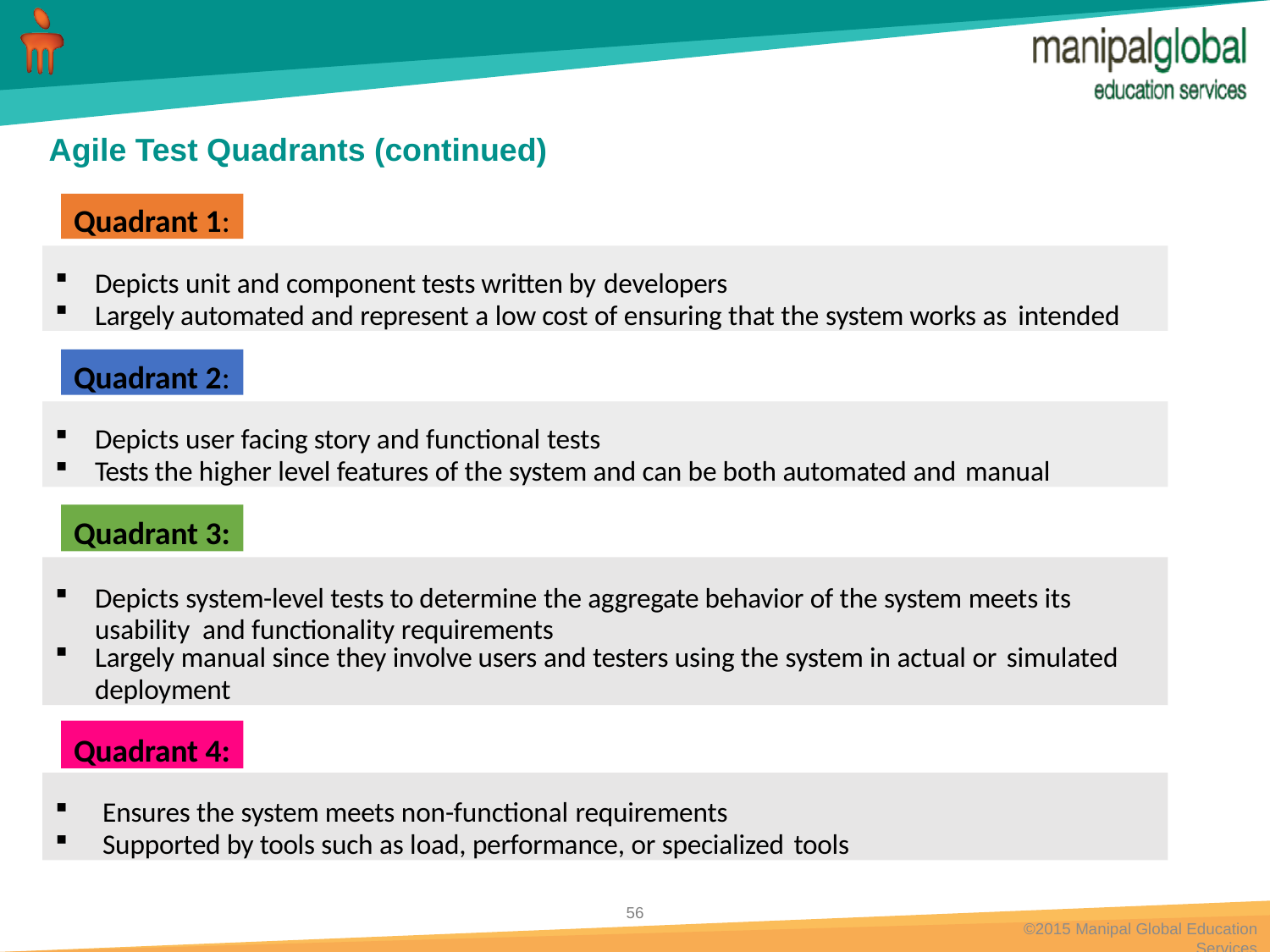

# Agile Test Quadrants (continued)
Quadrant 1:
Depicts unit and component tests written by developers
Largely automated and represent a low cost of ensuring that the system works as intended
Quadrant 2:
Depicts user facing story and functional tests
Tests the higher level features of the system and can be both automated and manual
Quadrant 3:

Depicts system-level tests to determine the aggregate behavior of the system meets its usability  and functionality requirements
Largely manual since they involve users and testers using the system in actual or simulated
deployment
Quadrant 4:
Ensures the system meets non-functional requirements
Supported by tools such as load, performance, or specialized tools